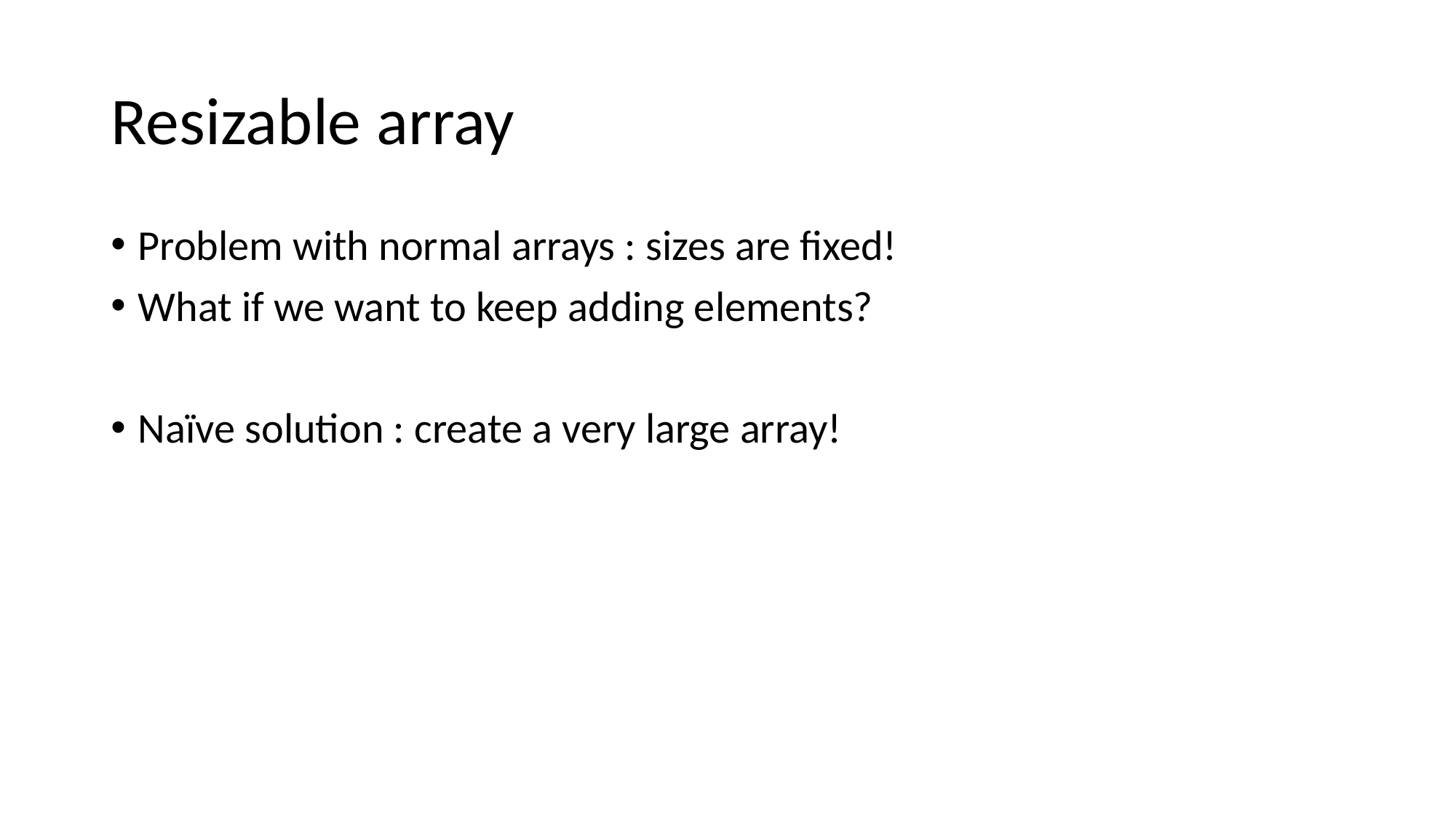

# Resizable array
Problem with normal arrays : sizes are fixed!
What if we want to keep adding elements?

Naïve solution : create a very large array!